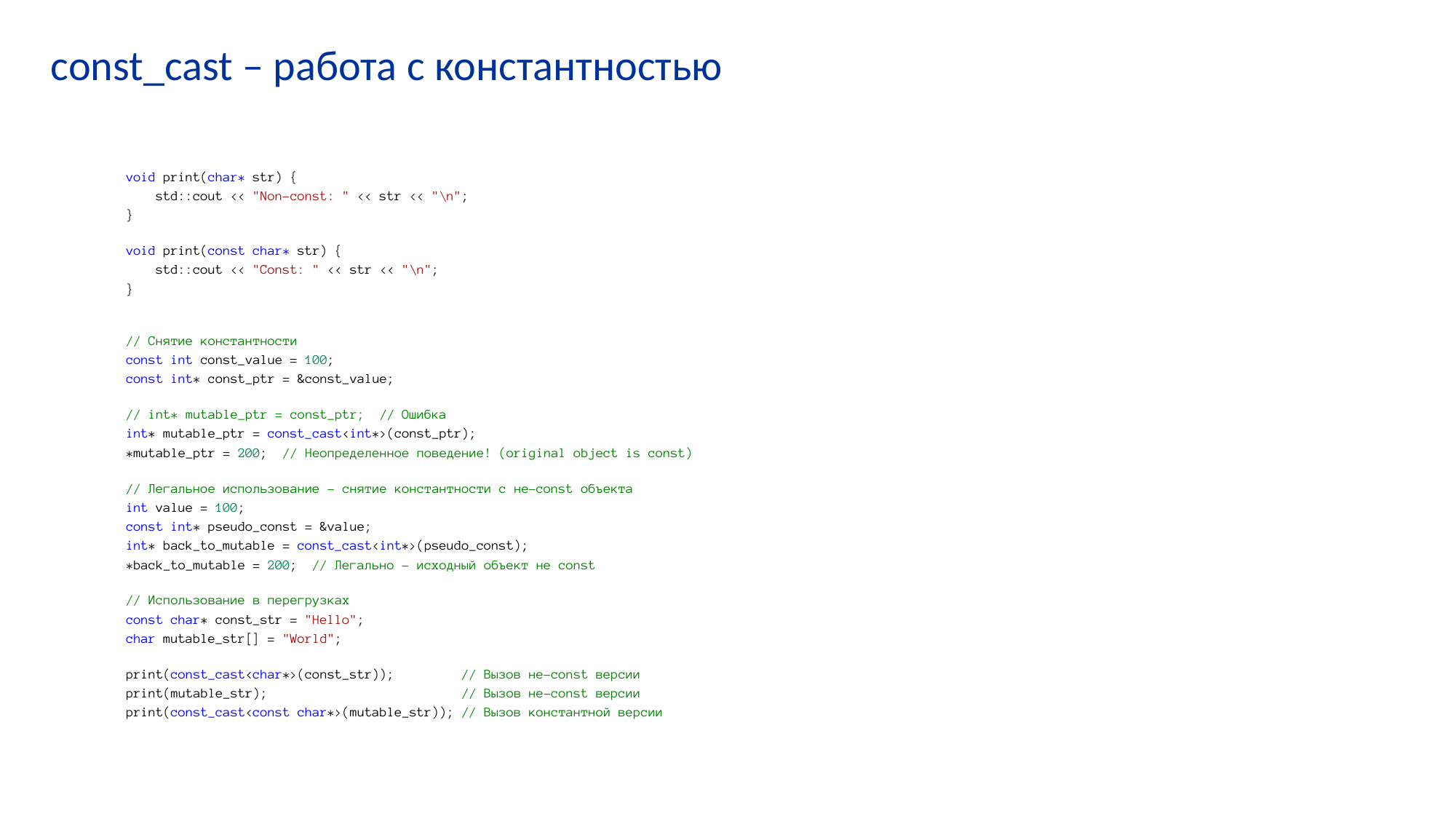

# const_cast – работа с константностью
void print(char* str) {
    std::cout << "Non-const: " << str << "\n";
}
void print(const char* str) {
    std::cout << "Const: " << str << "\n";
}
// Снятие константности
const int const_value = 100;
const int* const_ptr = &const_value;
// int* mutable_ptr = const_ptr;  // Ошибка
int* mutable_ptr = const_cast<int*>(const_ptr);
*mutable_ptr = 200;  // Неопределенное поведение! (original object is const)
// Легальное использование - снятие константности с не-const объекта
int value = 100;
const int* pseudo_const = &value;
int* back_to_mutable = const_cast<int*>(pseudo_const);
*back_to_mutable = 200;  // Легально - исходный объект не const
// Использование в перегрузках
const char* const_str = "Hello";
char mutable_str[] = "World";
print(const_cast<char*>(const_str));         // Вызов не-const версии
print(mutable_str);                          // Вызов не-const версии
print(const_cast<const char*>(mutable_str)); // Вызов константной версии